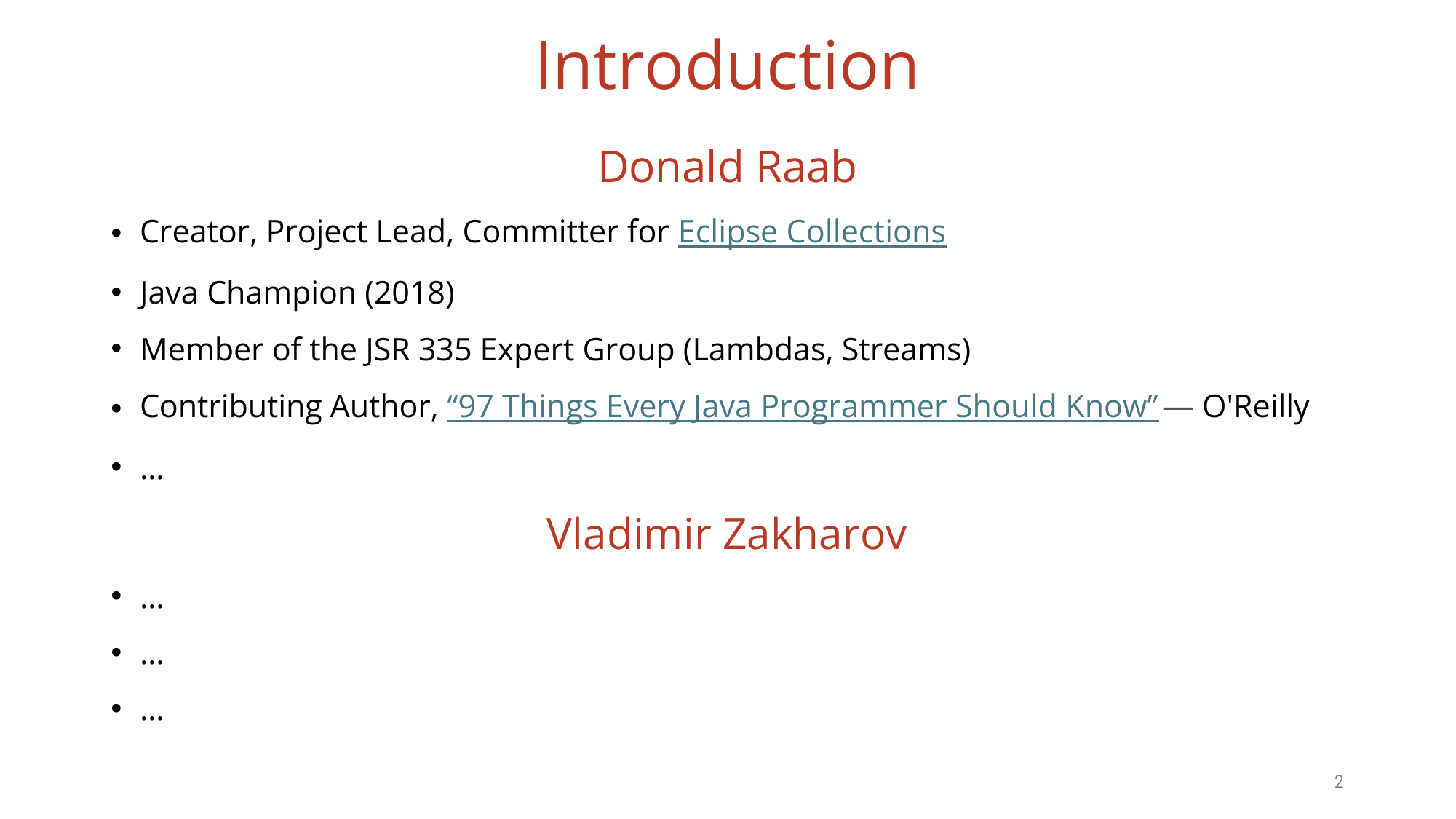

# Introduction
Donald Raab
Creator, Project Lead, Committer for Eclipse Collections
Java Champion (2018)
Member of the JSR 335 Expert Group (Lambdas, Streams)
Contributing Author, “97 Things Every Java Programmer Should Know” — O'Reilly
…
Vladimir Zakharov
…
…
…
2